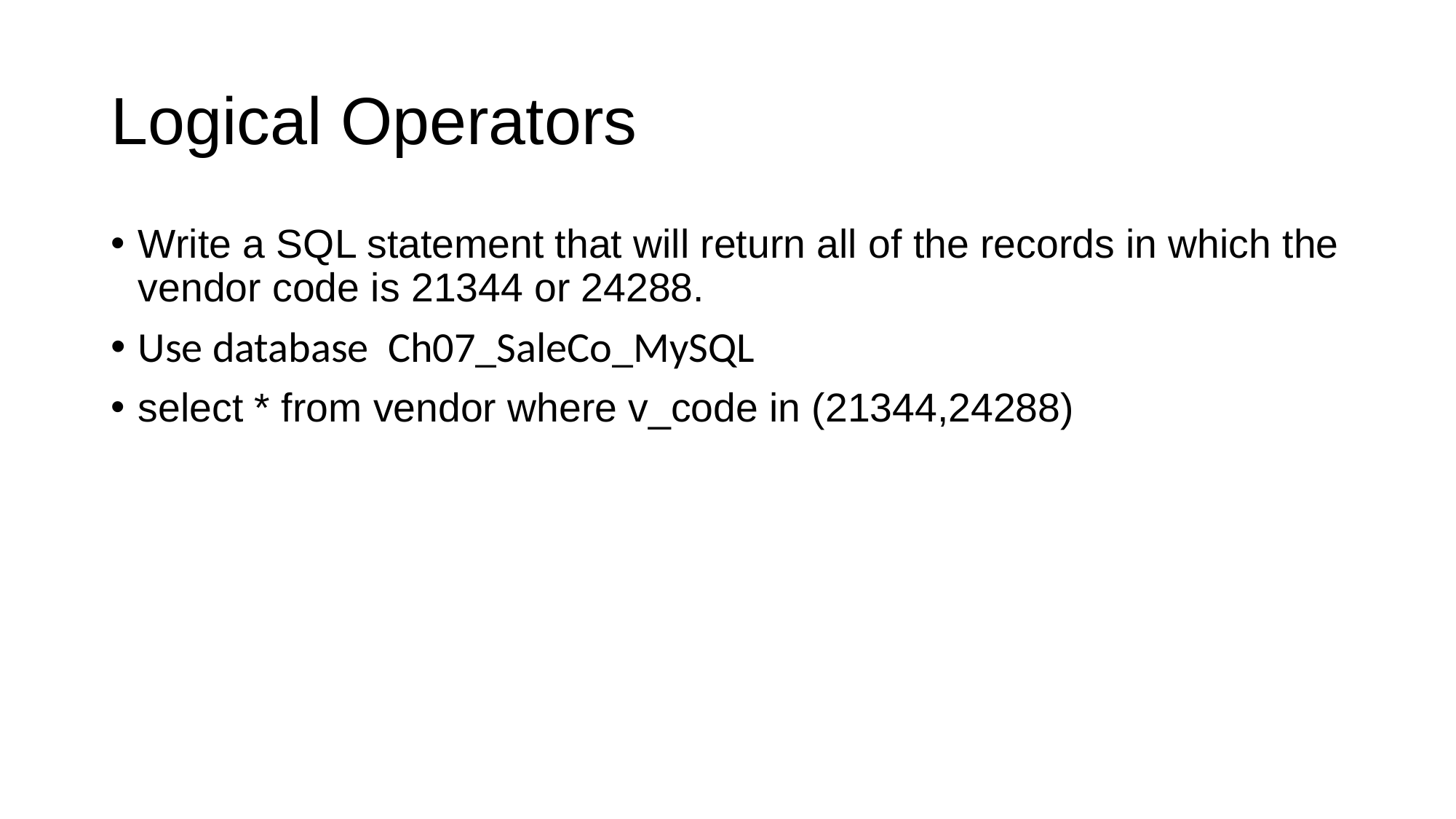

# Logical Operators
Write a SQL statement that will return all of the records in which the vendor code is 21344 or 24288.
Use database  Ch07_SaleCo_MySQL
select * from vendor where v_code in (21344,24288)